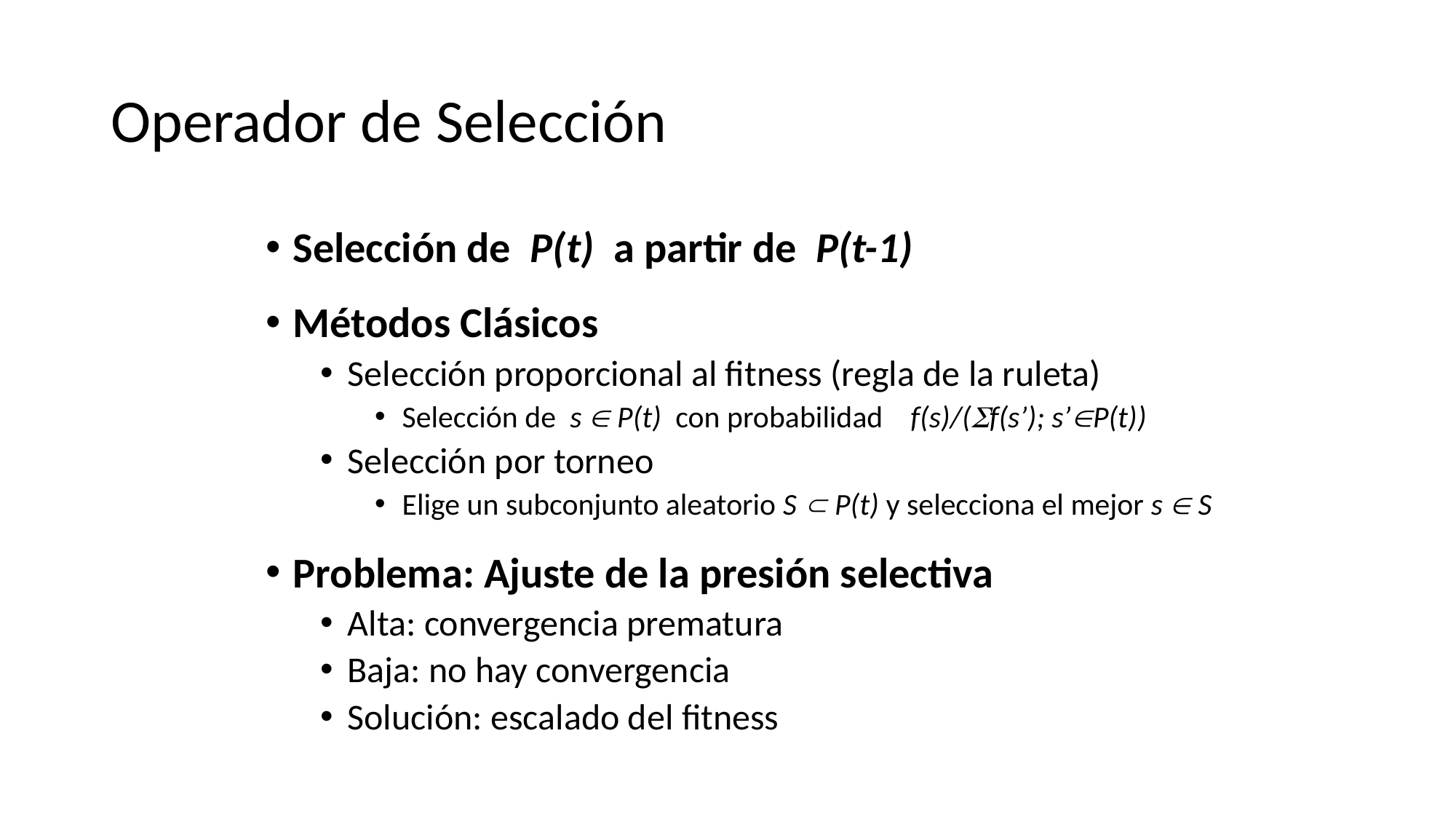

# Operador de Selección
Selección de  P(t)  a partir de  P(t-1)
Métodos Clásicos
Selección proporcional al fitness (regla de la ruleta)
Selección de  s ∈ P(t)  con probabilidad    f(s)/(Σf(s’); s’∈P(t))
Selección por torneo
Elige un subconjunto aleatorio S ⊂ P(t) y selecciona el mejor s ∈ S
Problema: Ajuste de la presión selectiva
Alta: convergencia prematura
Baja: no hay convergencia
Solución: escalado del fitness